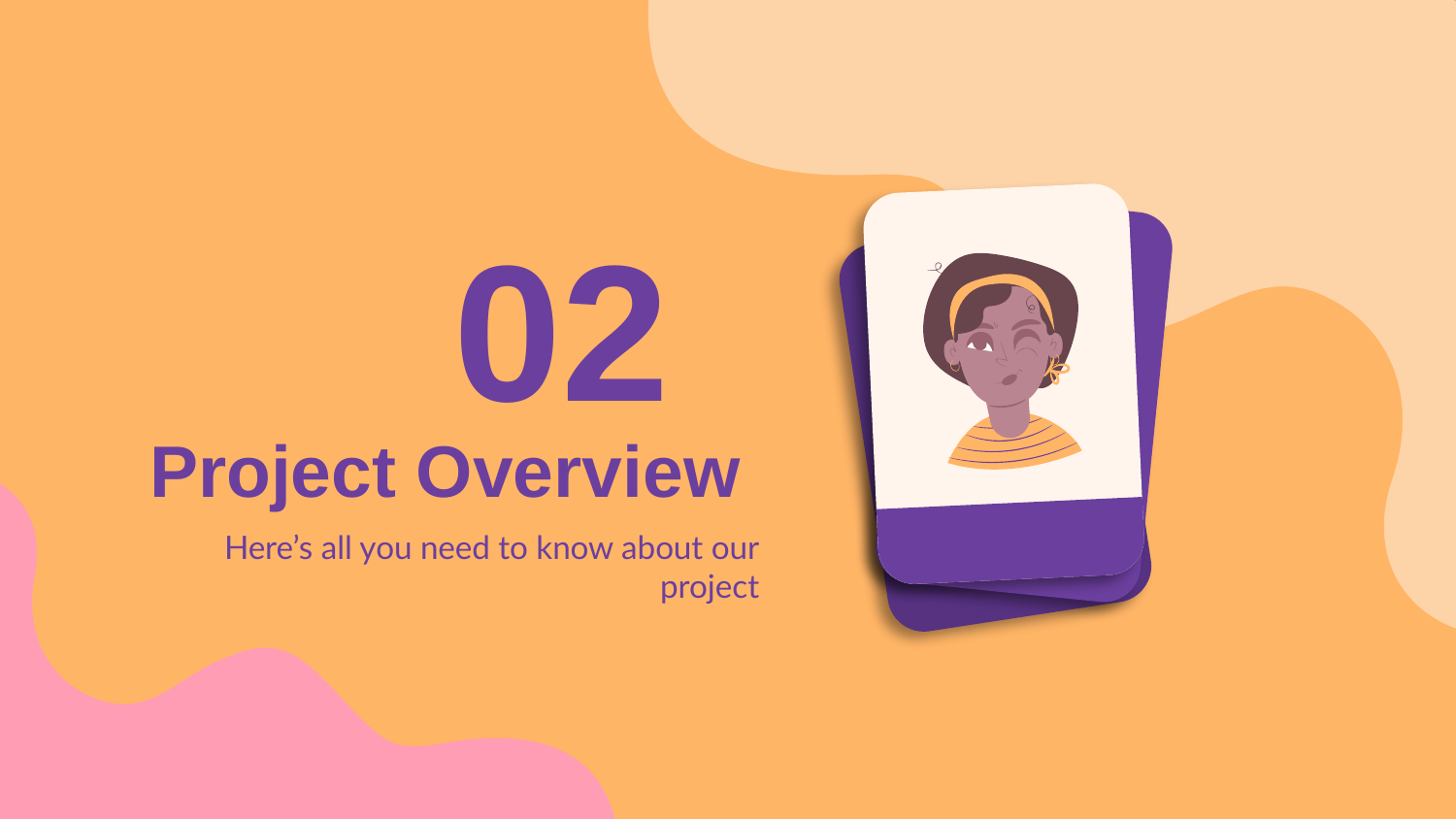

02

# Project Overview
Here’s all you need to know about our project